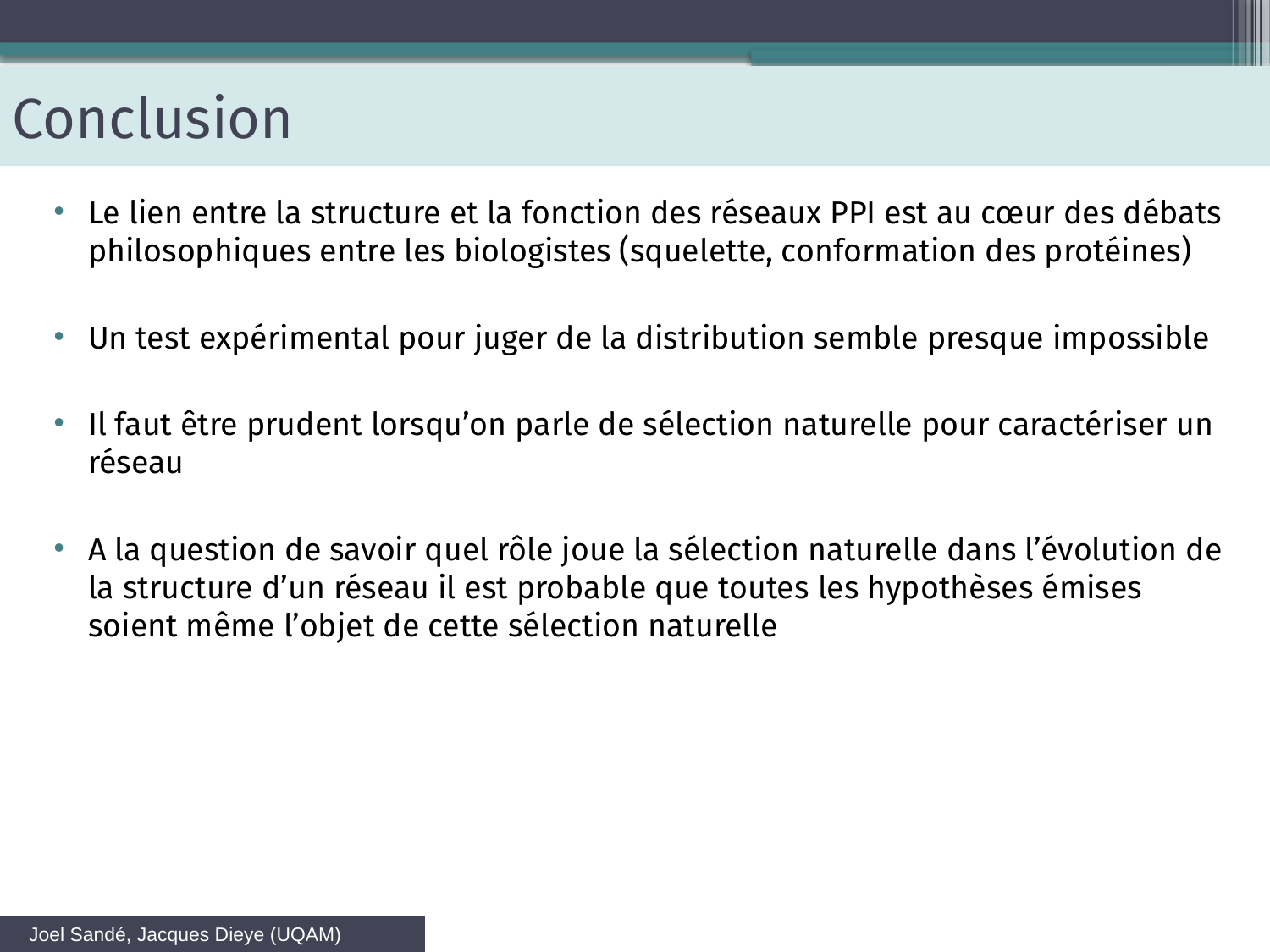

Conclusion
Le lien entre la structure et la fonction des réseaux PPI est au cœur des débats philosophiques entre les biologistes (squelette, conformation des protéines)

Un test expérimental pour juger de la distribution semble presque impossible

Il faut être prudent lorsqu’on parle de sélection naturelle pour caractériser un réseau

A la question de savoir quel rôle joue la sélection naturelle dans l’évolution de la structure d’un réseau il est probable que toutes les hypothèses émises soient même l’objet de cette sélection naturelle

   Joel Sandé, Jacques Dieye (UQAM)